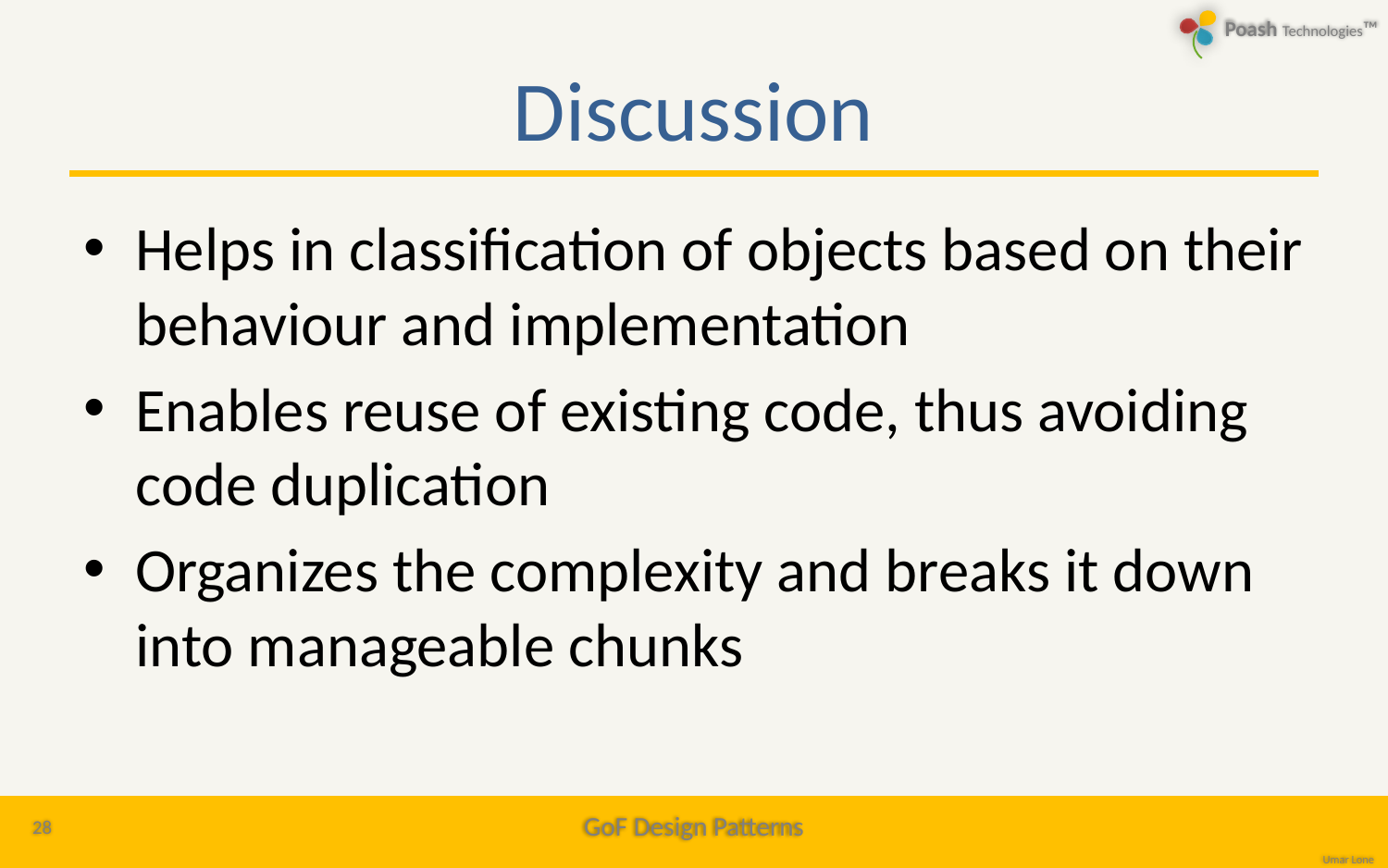

# Discussion
Helps in classification of objects based on their behaviour and implementation
Enables reuse of existing code, thus avoiding code duplication
Organizes the complexity and breaks it down into manageable chunks

28